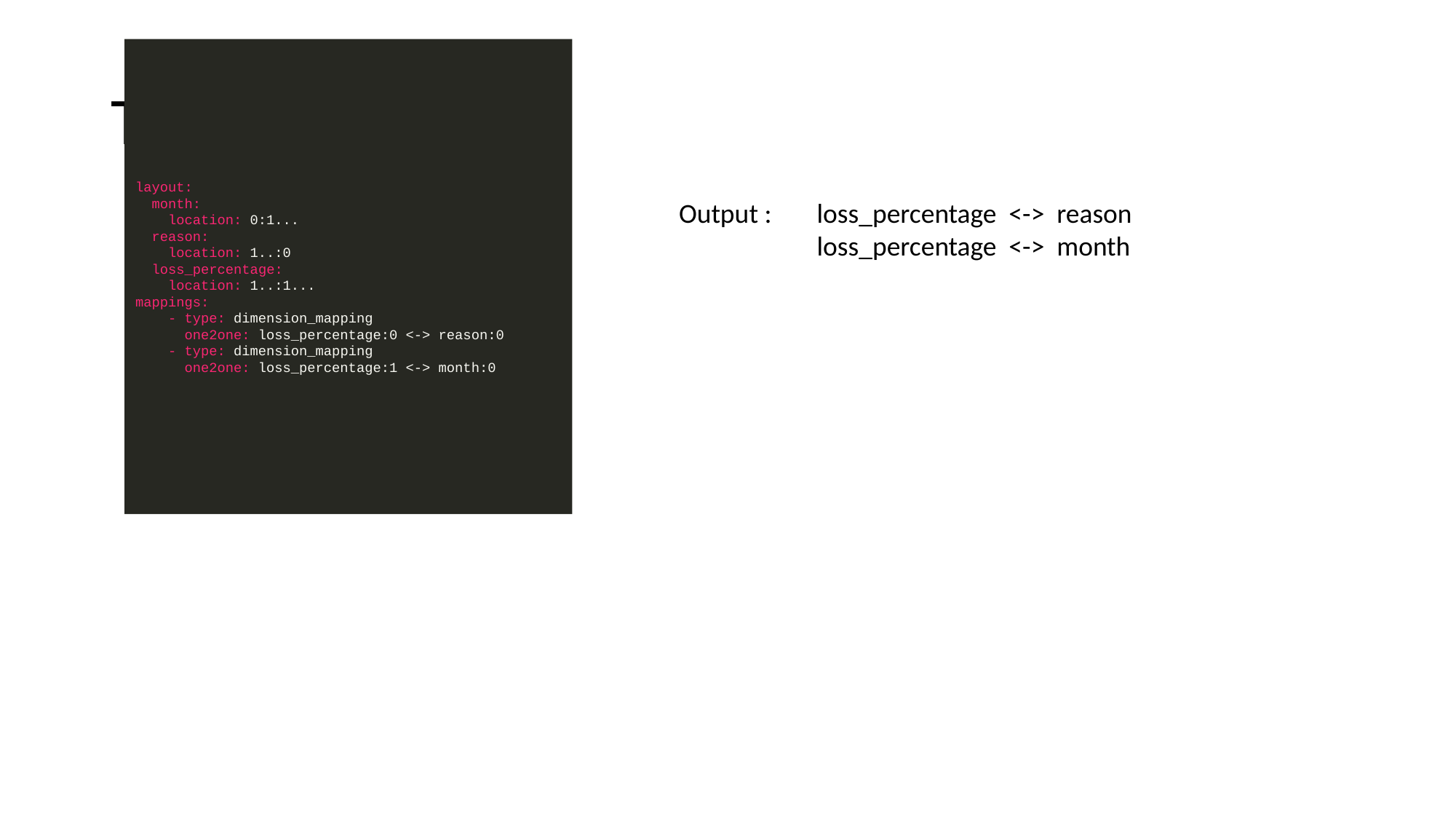

# Testing outputs :
layout:
  month:
    location: 0:1...
  reason:
    location: 1..:0
  loss_percentage:
    location: 1..:1...
mappings:
    - type: dimension_mapping
      one2one: loss_percentage:0 <-> reason:0
    - type: dimension_mapping
      one2one: loss_percentage:1 <-> month:0
Output :
loss_percentage  <->  reason
loss_percentage  <->  month